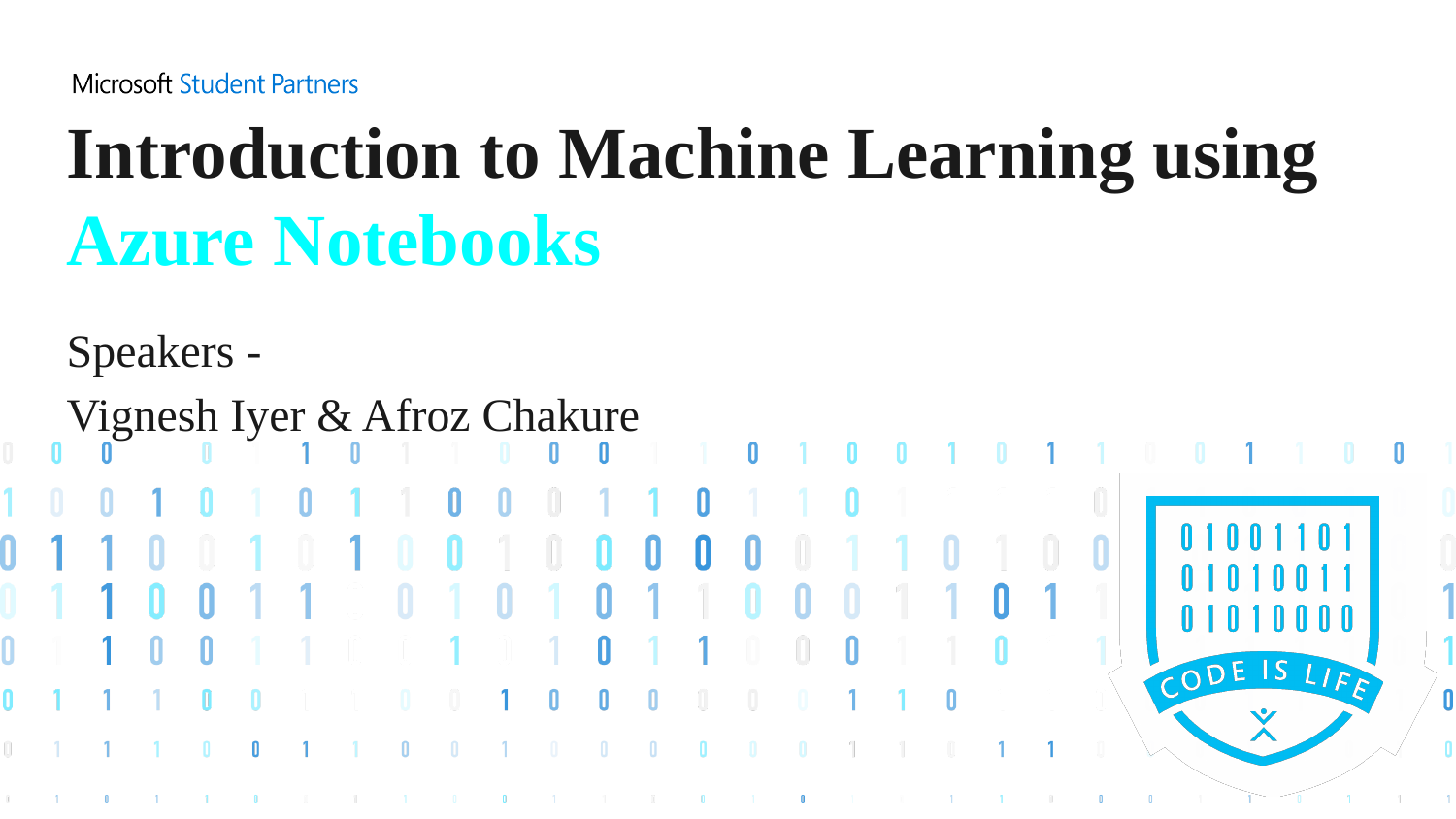

# Introduction to Machine Learning using Azure Notebooks
Speakers -
Vignesh Iyer & Afroz Chakure